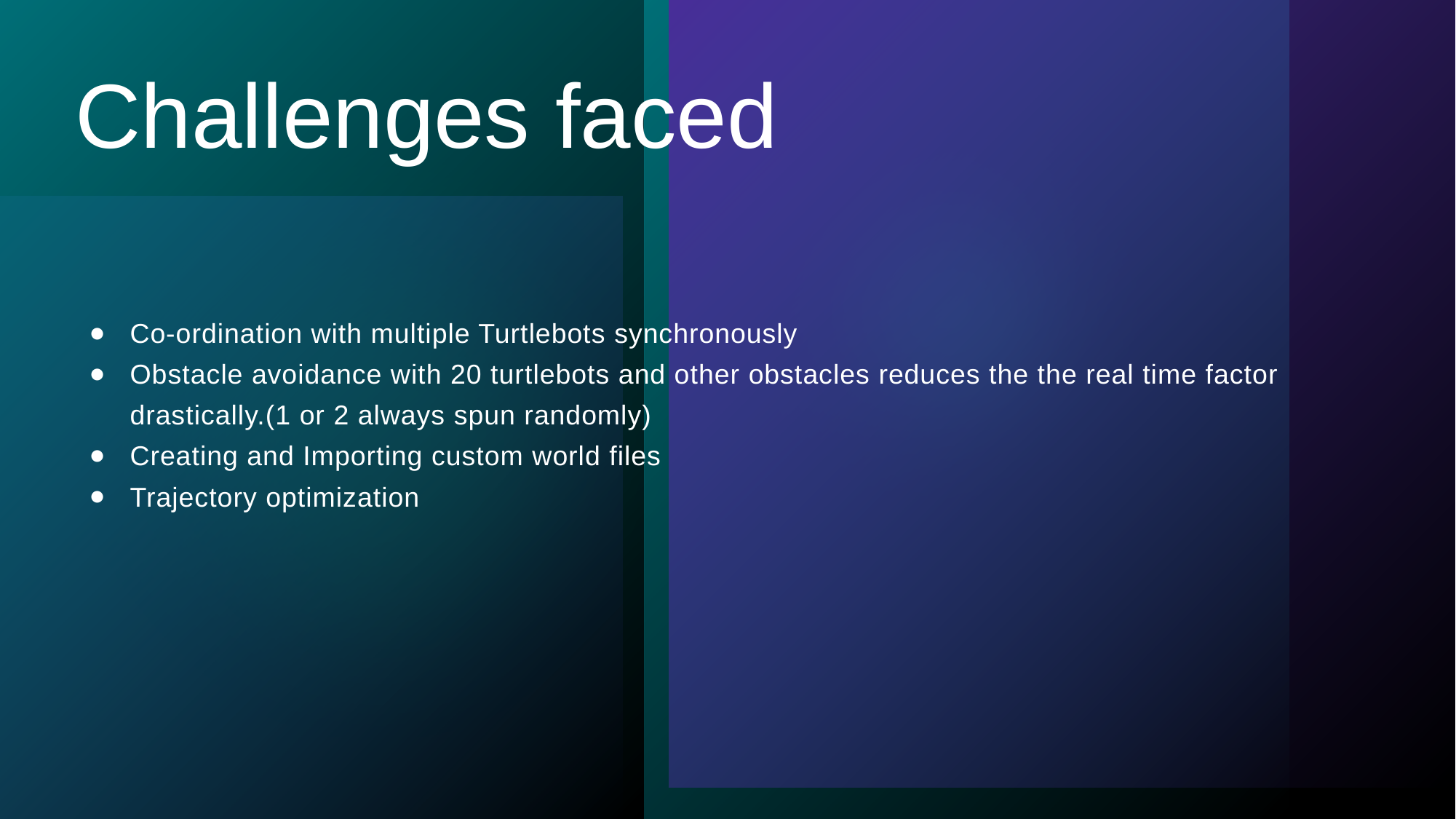

# Challenges faced
Co-ordination with multiple Turtlebots synchronously
Obstacle avoidance with 20 turtlebots and other obstacles reduces the the real time factor drastically.(1 or 2 always spun randomly)
Creating and Importing custom world files
Trajectory optimization